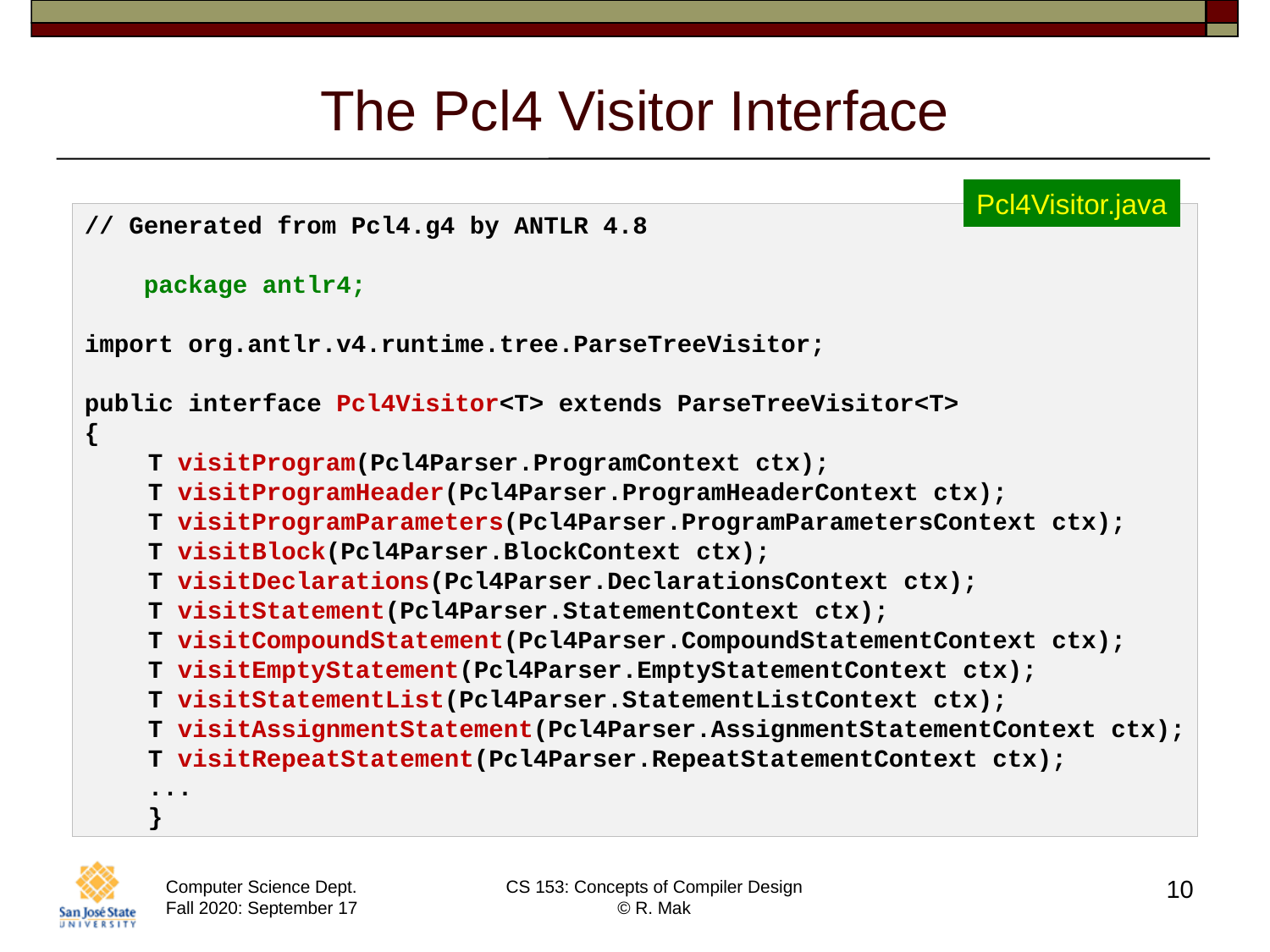

# The Pcl4 Visitor Interface
Pcl4Visitor.java
// Generated from Pcl4.g4 by ANTLR 4.8

    package antlr4;

import org.antlr.v4.runtime.tree.ParseTreeVisitor;

public interface Pcl4Visitor<T> extends ParseTreeVisitor<T>
{
T visitProgram(Pcl4Parser.ProgramContext ctx);
T visitProgramHeader(Pcl4Parser.ProgramHeaderContext ctx);
T visitProgramParameters(Pcl4Parser.ProgramParametersContext ctx);
T visitBlock(Pcl4Parser.BlockContext ctx);
T visitDeclarations(Pcl4Parser.DeclarationsContext ctx);
T visitStatement(Pcl4Parser.StatementContext ctx);
T visitCompoundStatement(Pcl4Parser.CompoundStatementContext ctx);
T visitEmptyStatement(Pcl4Parser.EmptyStatementContext ctx);
T visitStatementList(Pcl4Parser.StatementListContext ctx);
T visitAssignmentStatement(Pcl4Parser.AssignmentStatementContext ctx);
T visitRepeatStatement(Pcl4Parser.RepeatStatementContext ctx);
...
}
10